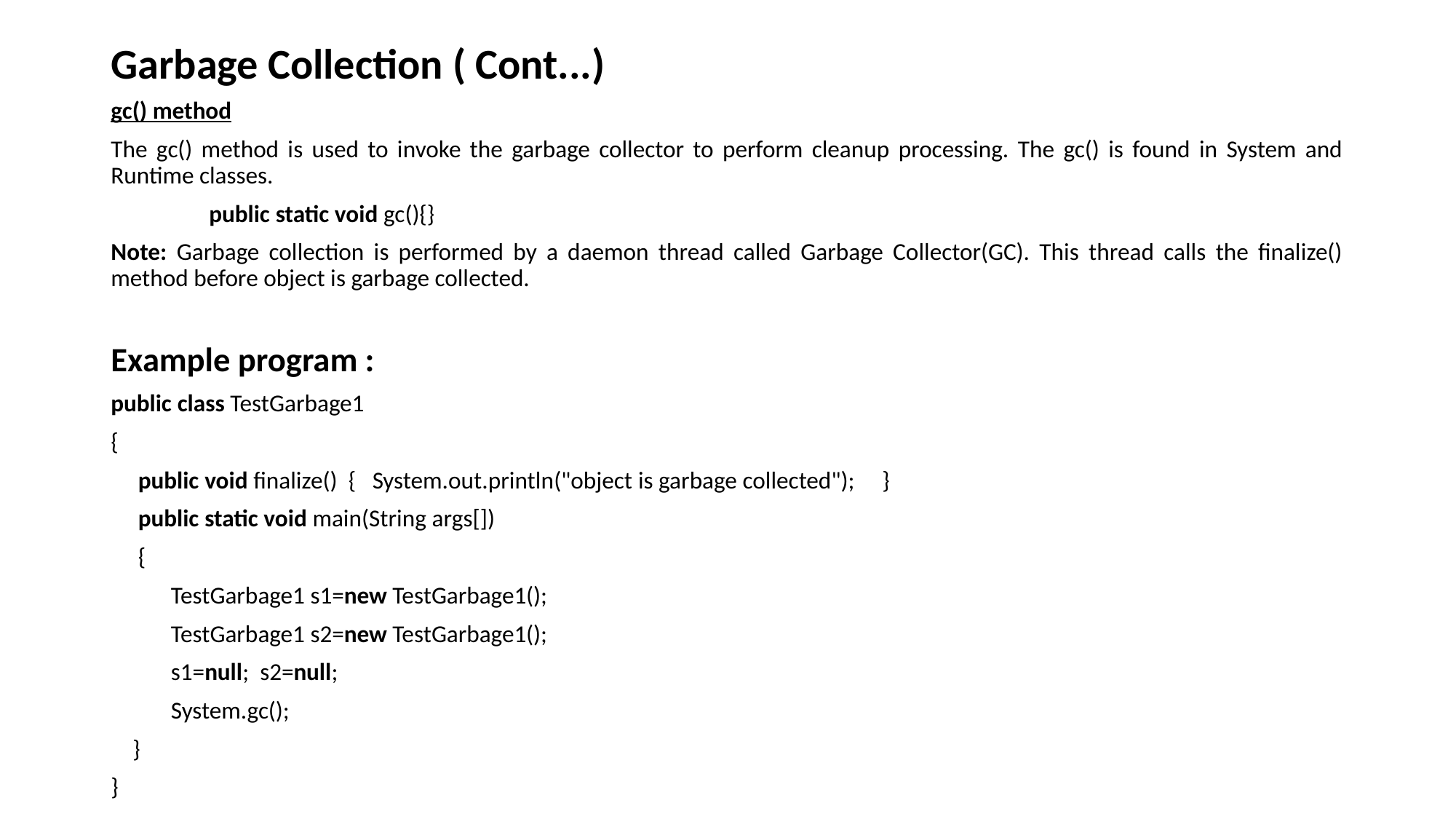

# Garbage Collection ( Cont...)
gc() method
The gc() method is used to invoke the garbage collector to perform cleanup processing. The gc() is found in System and Runtime classes.
                  public static void gc(){}
Note: Garbage collection is performed by a daemon thread called Garbage Collector(GC). This thread calls the finalize() method before object is garbage collected.

Example program :
public class TestGarbage1
{
     public void finalize()  {   System.out.println("object is garbage collected");     }
     public static void main(String args[])
     {
           TestGarbage1 s1=new TestGarbage1();
           TestGarbage1 s2=new TestGarbage1();
           s1=null;  s2=null;
           System.gc();
    }
}